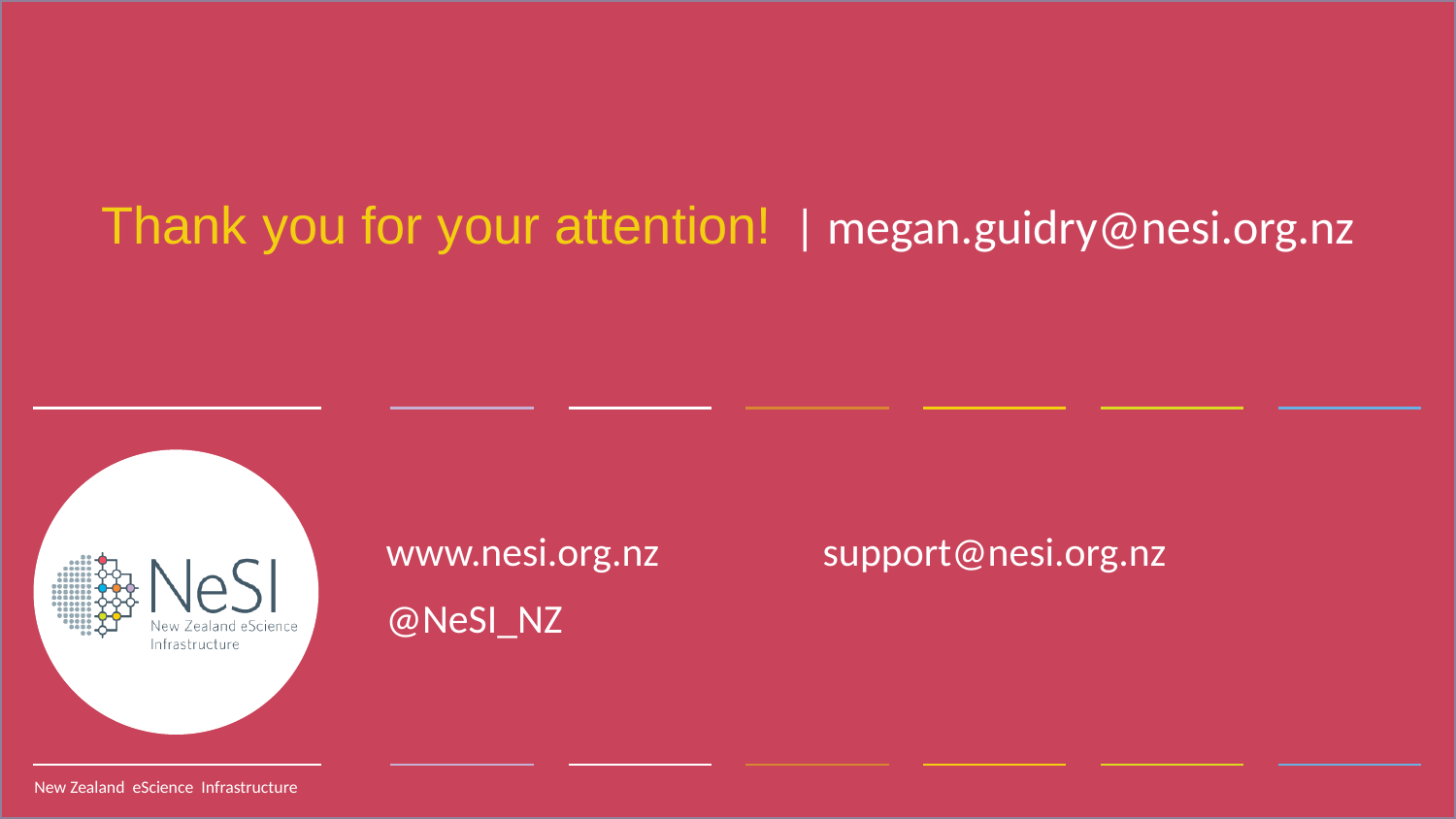

Thank you for your attention!  | megan.guidry@nesi.org.nz

www.nesi.org.nz 		support@nesi.org.nz
@NeSI_NZ